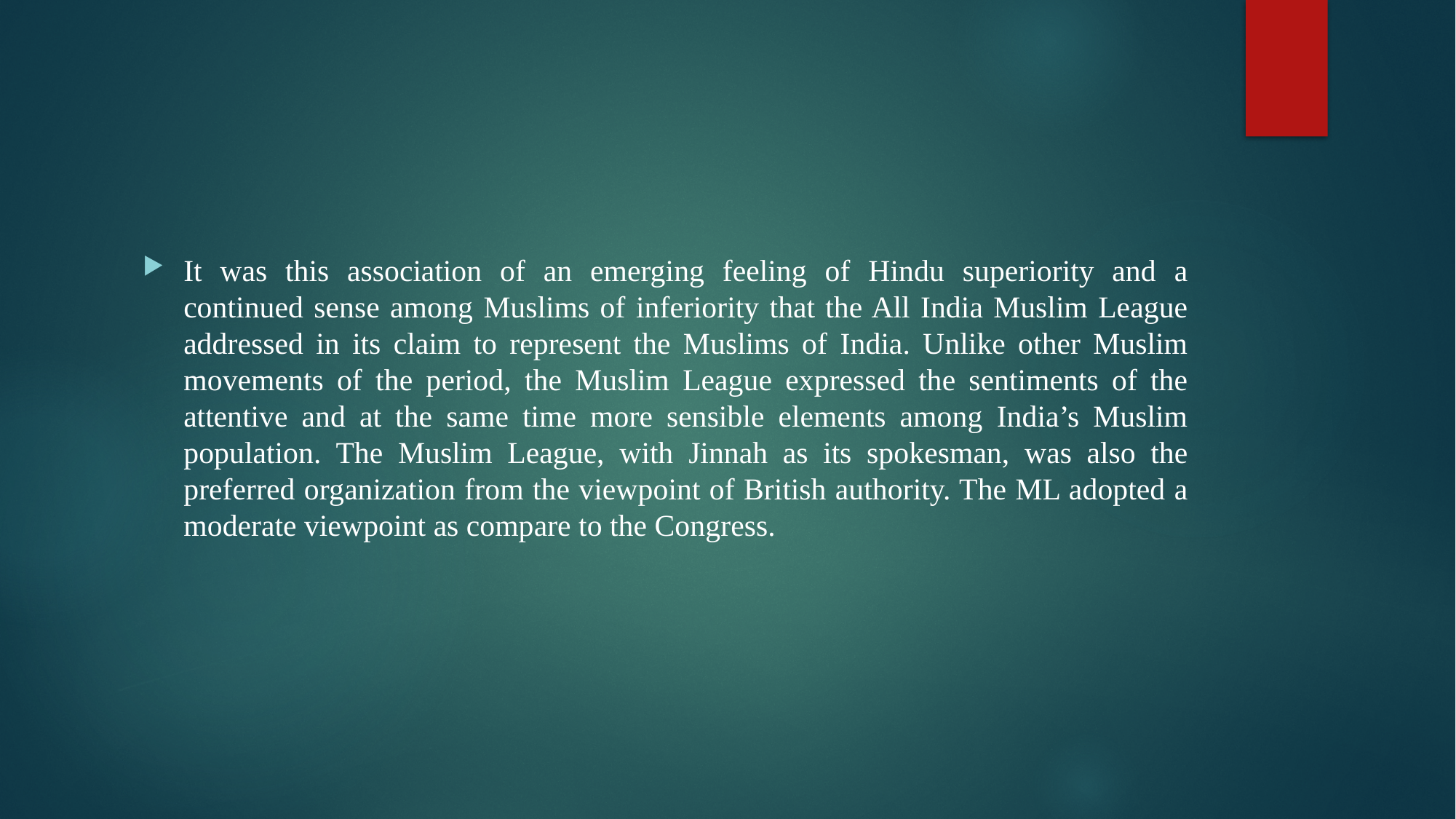

It was this association of an emerging feeling of Hindu superiority and a continued sense among Muslims of inferiority that the All India Muslim League addressed in its claim to represent the Muslims of India. Unlike other Muslim movements of the period, the Muslim League expressed the sentiments of the attentive and at the same time more sensible elements among India’s Muslim population. The Muslim League, with Jinnah as its spokesman, was also the preferred organization from the viewpoint of British authority. The ML adopted a moderate viewpoint as compare to the Congress.